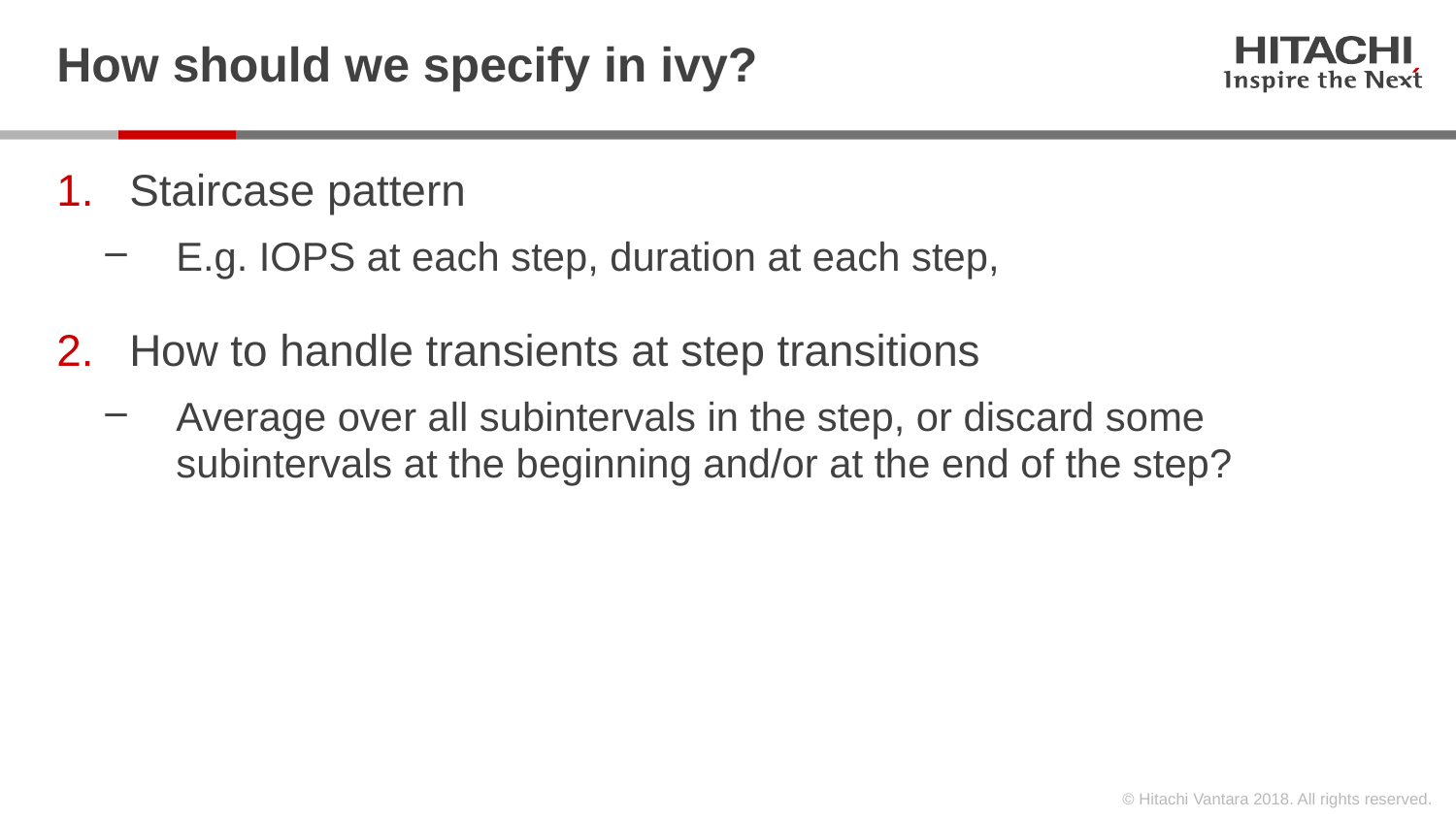

# How should we specify in ivy?
Staircase pattern
E.g. IOPS at each step, duration at each step,
How to handle transients at step transitions
Average over all subintervals in the step, or discard some subintervals at the beginning and/or at the end of the step?